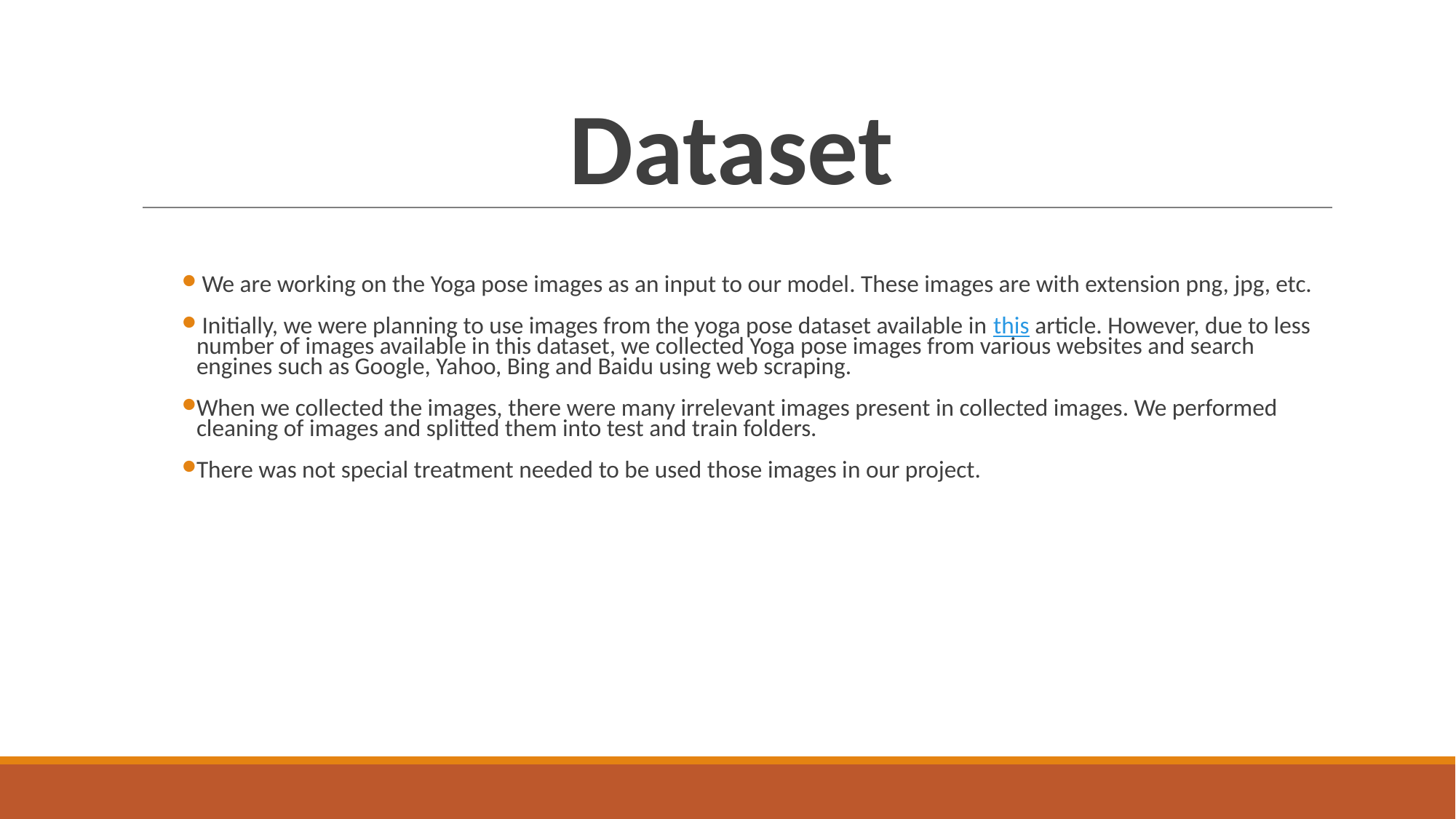

# Dataset

 We are working on the Yoga pose images as an input to our model. These images are with extension png, jpg, etc.
 Initially, we were planning to use images from the yoga pose dataset available in this article. However, due to less number of images available in this dataset, we collected Yoga pose images from various websites and search engines such as Google, Yahoo, Bing and Baidu using web scraping.
When we collected the images, there were many irrelevant images present in collected images. We performed cleaning of images and splitted them into test and train folders.
There was not special treatment needed to be used those images in our project.